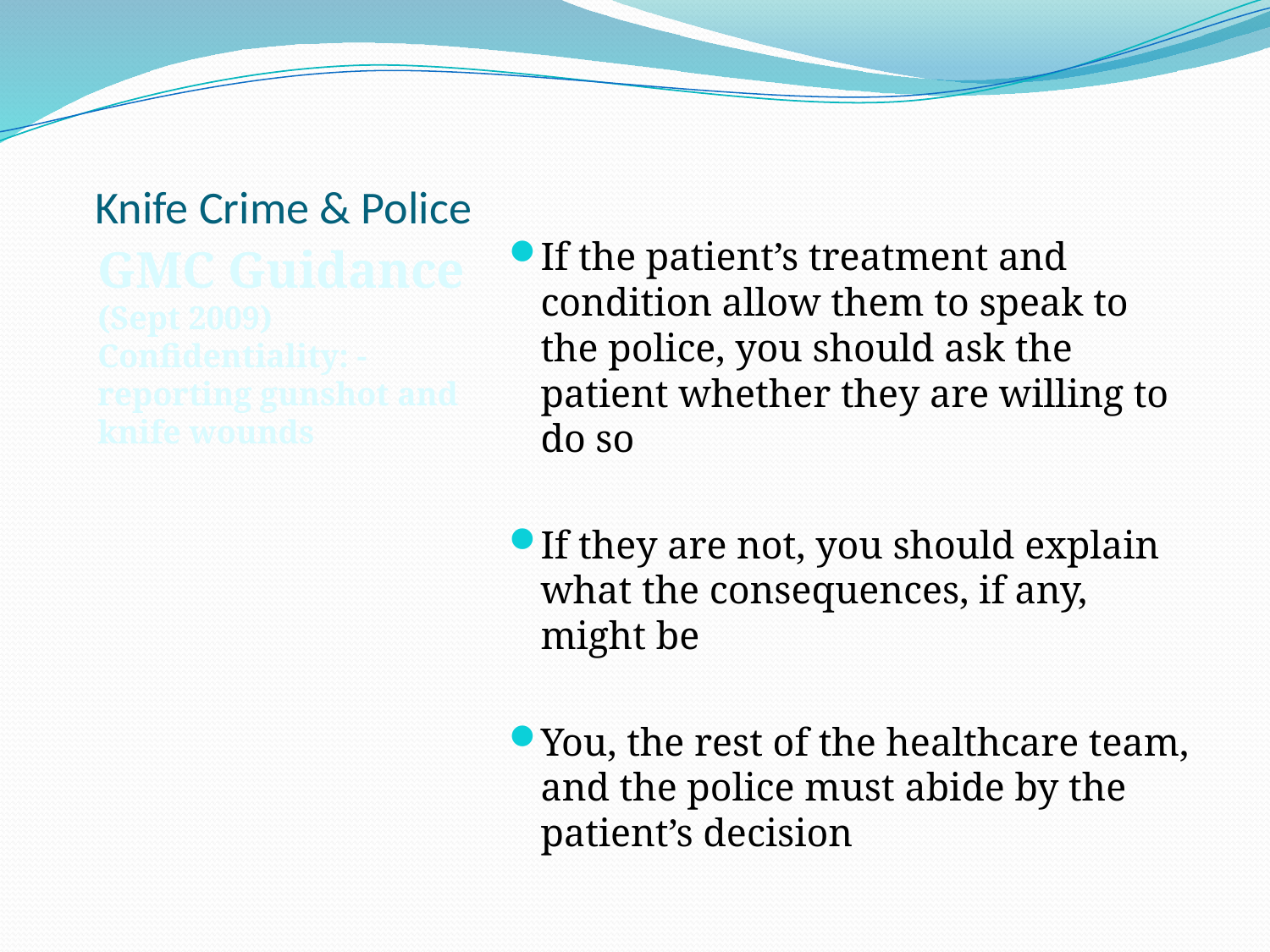

# Knife Crime & Police
GMC Guidance (Sept 2009) Confidentiality: - reporting gunshot and knife wounds
If the patient’s treatment and condition allow them to speak to the police, you should ask the patient whether they are willing to do so

If they are not, you should explain what the consequences, if any, might be

You, the rest of the healthcare team, and the police must abide by the patient’s decision